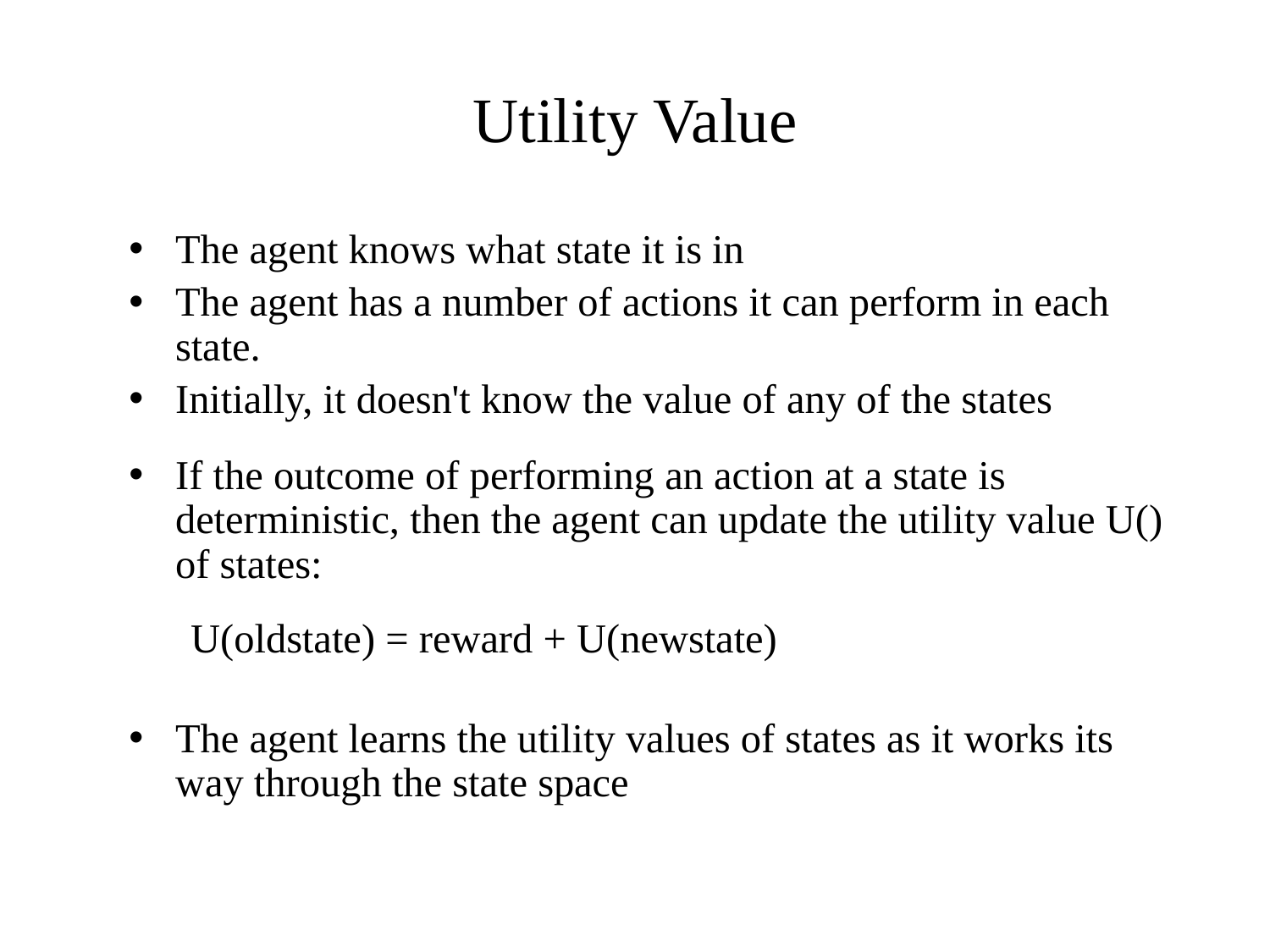

# Utility Value
The agent knows what state it is in
The agent has a number of actions it can perform in each state.
Initially, it doesn't know the value of any of the states

If the outcome of performing an action at a state is deterministic, then the agent can update the utility value U() of states:

U(oldstate) = reward + U(newstate)

The agent learns the utility values of states as it works its way through the state space